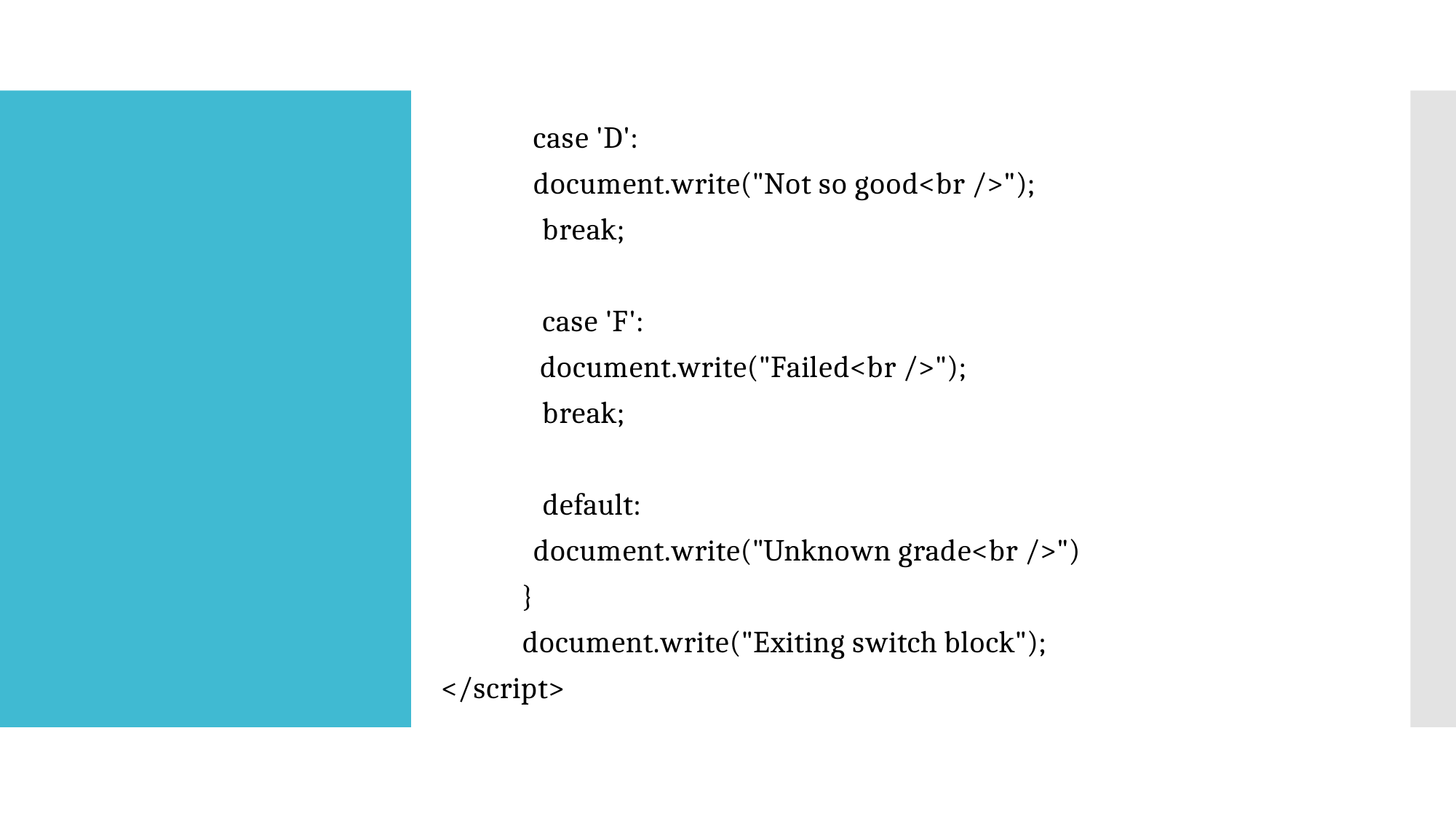

case 'D':
	document.write("Not so good<br />");
               break;

               case 'F':
	 document.write("Failed<br />");
               break;

               default:
	document.write("Unknown grade<br />")
            }
            document.write("Exiting switch block");
</script>
#